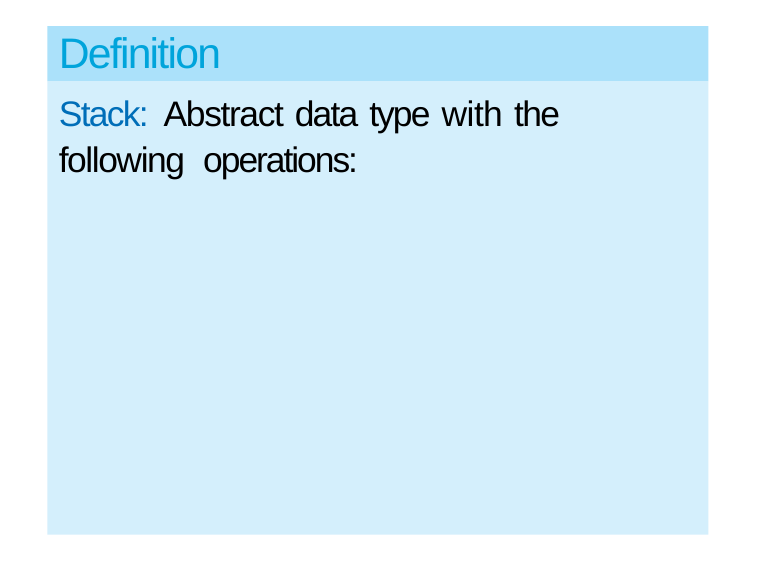

Definition

Stack: Abstract data type with the following  operations: